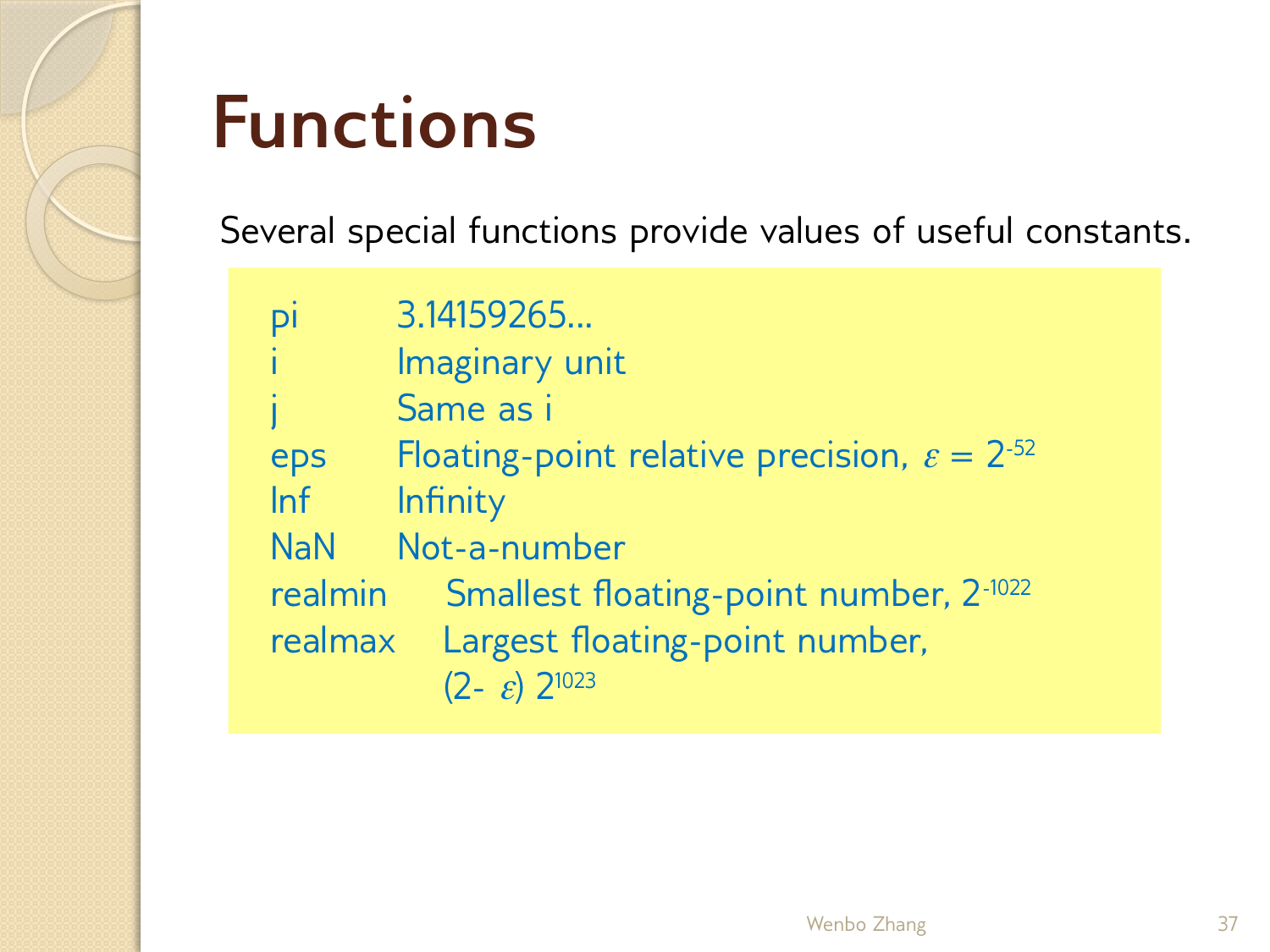

# Functions
Several special functions provide values of useful constants.

pi 	3.14159265...
i 	Imaginary unit
j 	Same as i
eps 	Floating-point relative precision, ε = 2-52
Inf 	Infinity
NaN 	Not-a-number
realmin     Smallest floating-point number, 2-1022
realmax    Largest floating-point number,
	    (2- ε) 21023
Wenbo Zhang
37